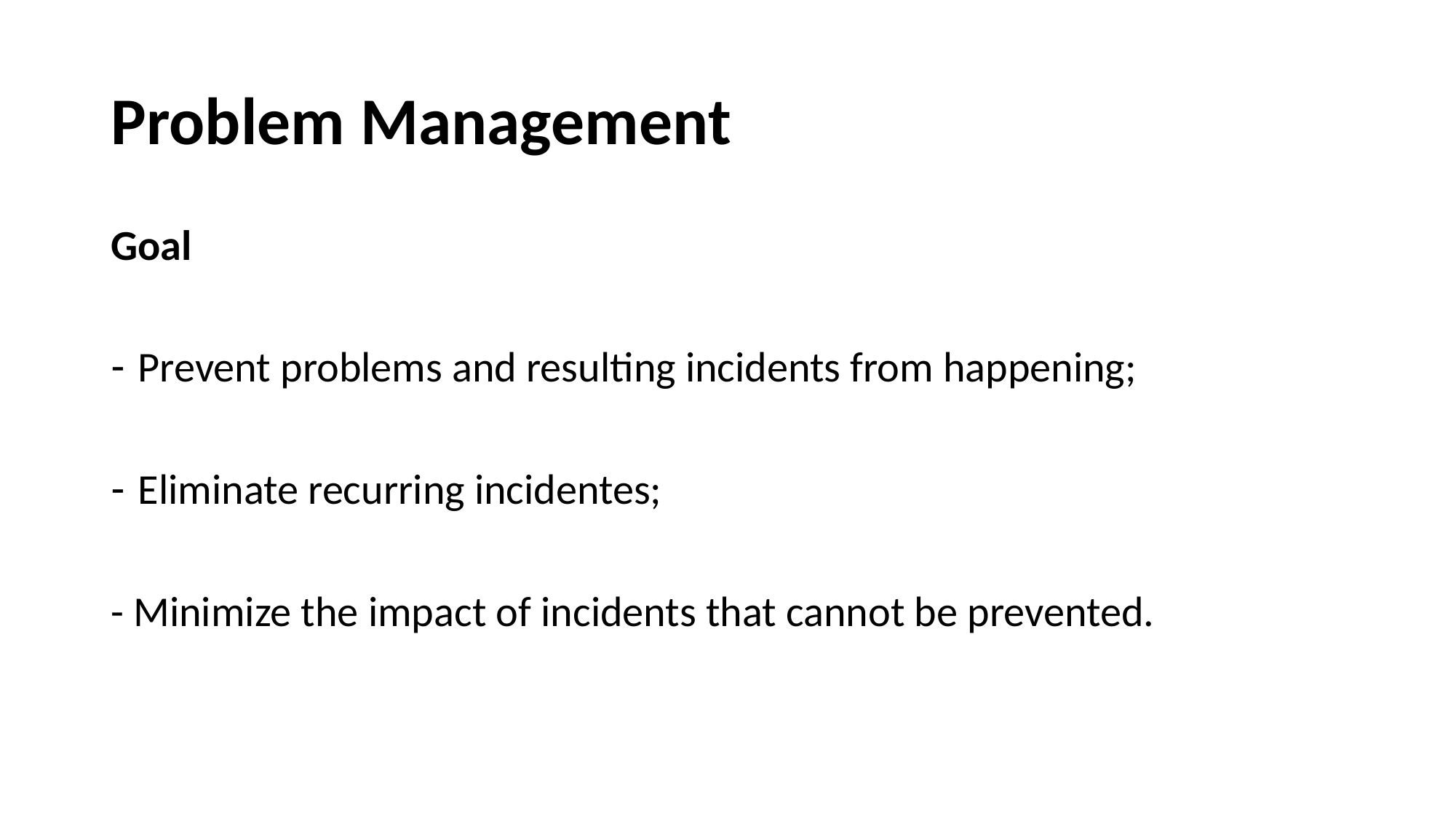

# Problem Management
Goal

Prevent problems and resulting incidents from happening;

Eliminate recurring incidentes;

- Minimize the impact of incidents that cannot be prevented.